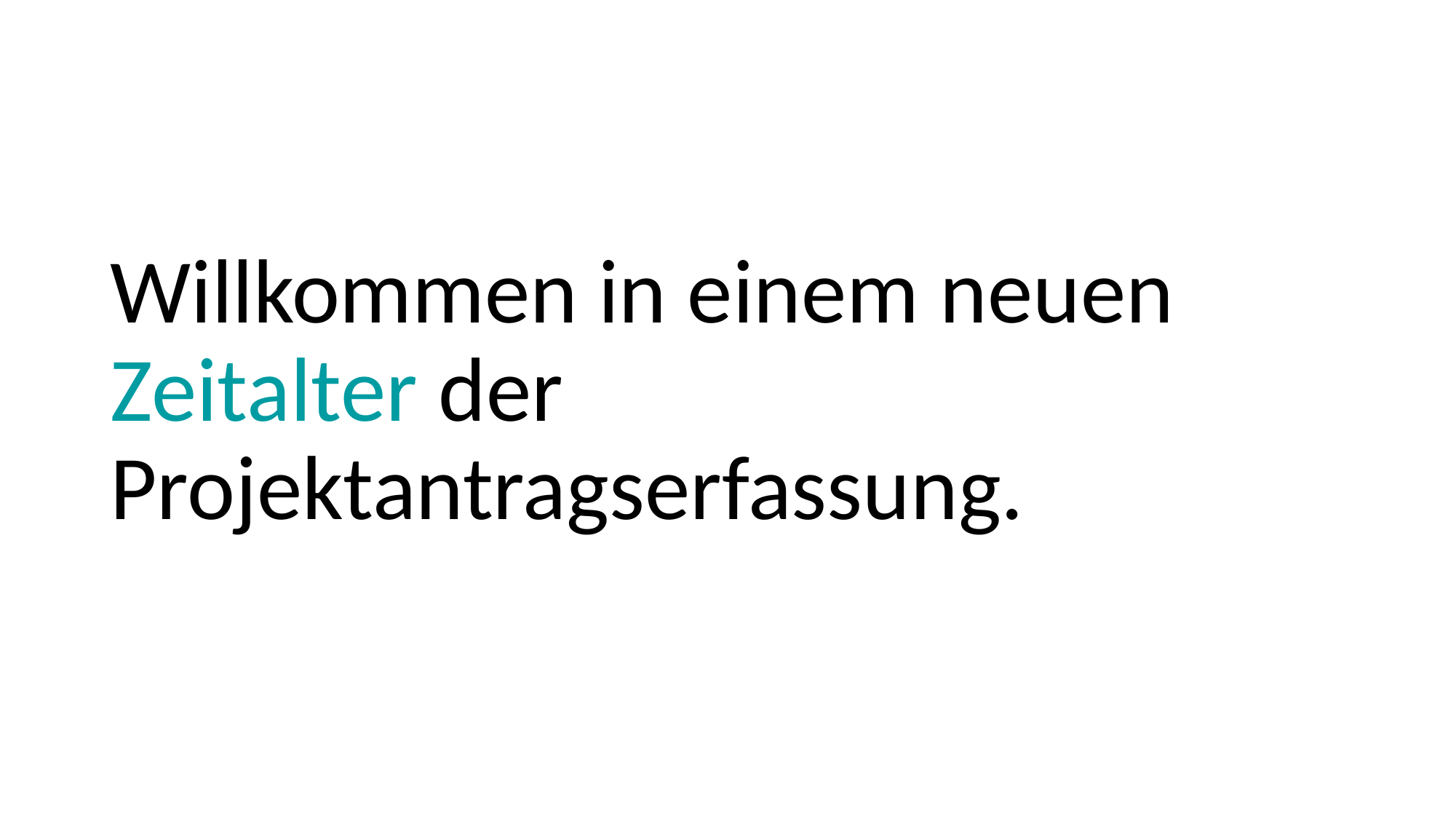

# Willkommen in einem neuen Zeitalter der Projektantragserfassung.